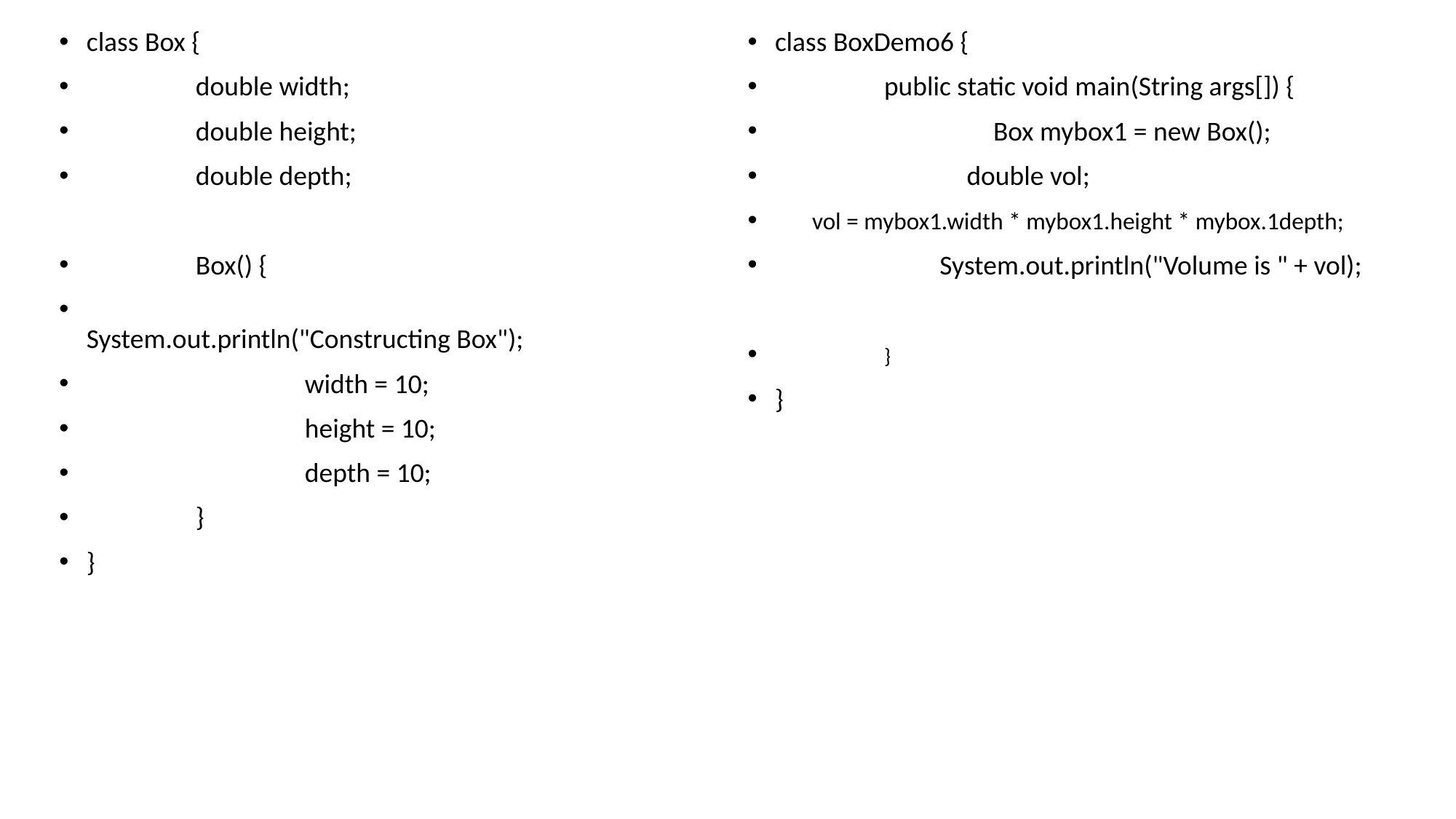

class Box {
	double width;
	double height;
	double depth;

	Box() {
		System.out.println("Constructing Box");
		width = 10;
		height = 10;
		depth = 10;
	}
}
class BoxDemo6 {
	public static void main(String args[]) {
		Box mybox1 = new Box();
                               double vol;
      vol = mybox1.width * mybox1.height * mybox.1depth;
	         System.out.println("Volume is " + vol);

	}
}